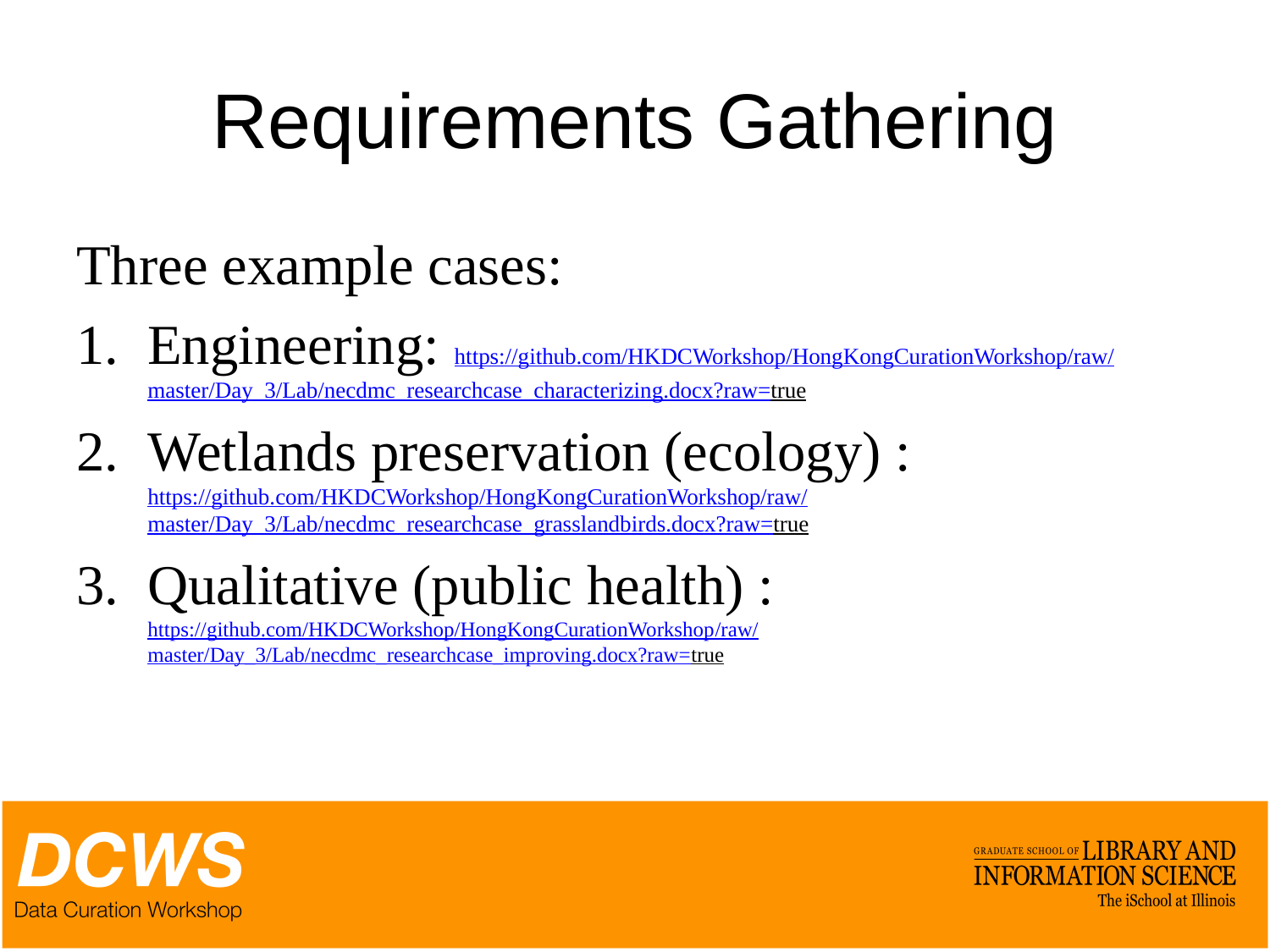

# Requirements Gathering
Three example cases:
Engineering: https://github.com/HKDCWorkshop/HongKongCurationWorkshop/raw/master/Day_3/Lab/necdmc_researchcase_characterizing.docx?raw=true
Wetlands preservation (ecology) : https://github.com/HKDCWorkshop/HongKongCurationWorkshop/raw/master/Day_3/Lab/necdmc_researchcase_grasslandbirds.docx?raw=true
Qualitative (public health) : https://github.com/HKDCWorkshop/HongKongCurationWorkshop/raw/master/Day_3/Lab/necdmc_researchcase_improving.docx?raw=true